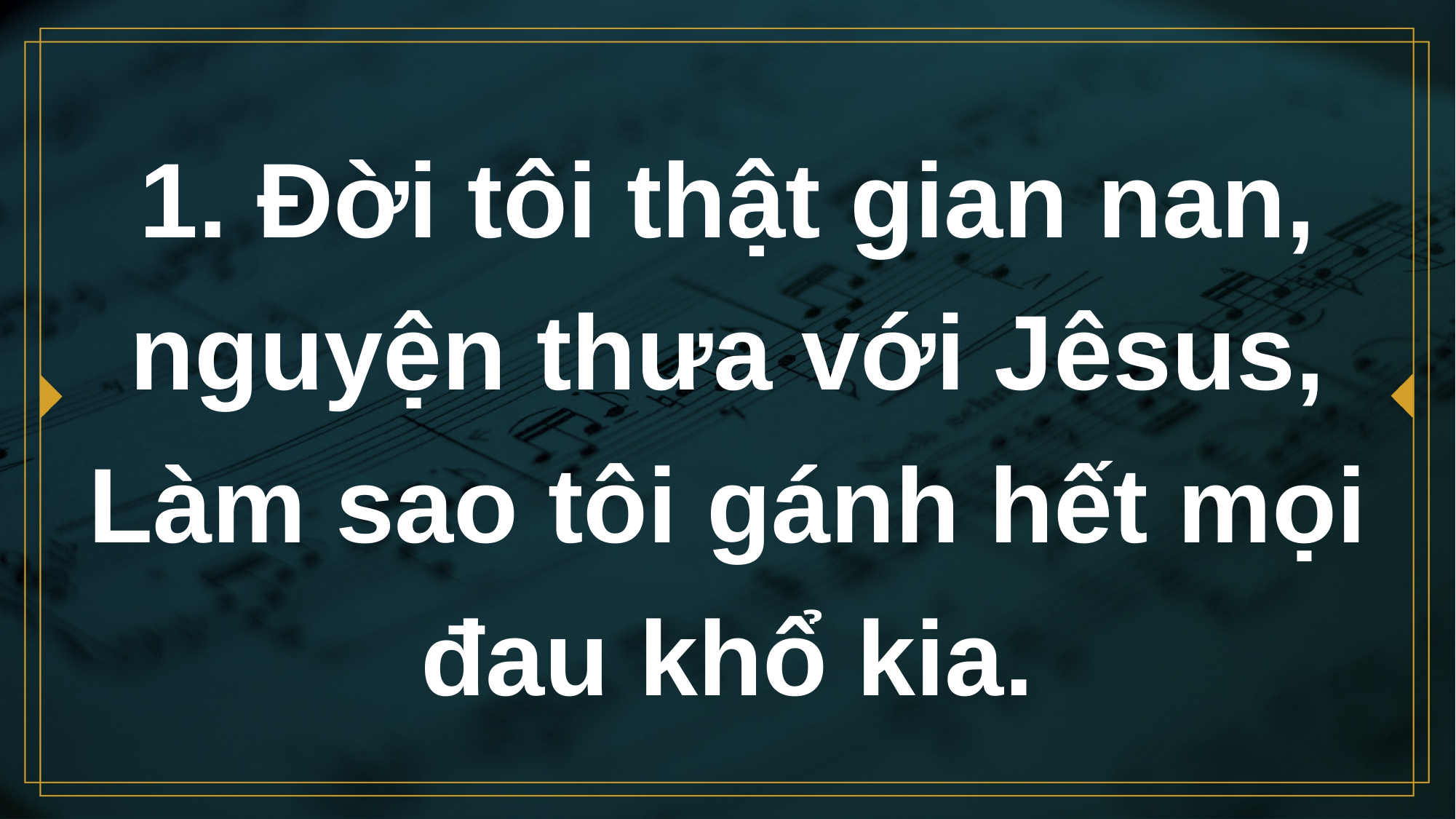

# 1. Ðời tôi thật gian nan, nguyện thưa với Jêsus, Làm sao tôi gánh hết mọi đau khổ kia.